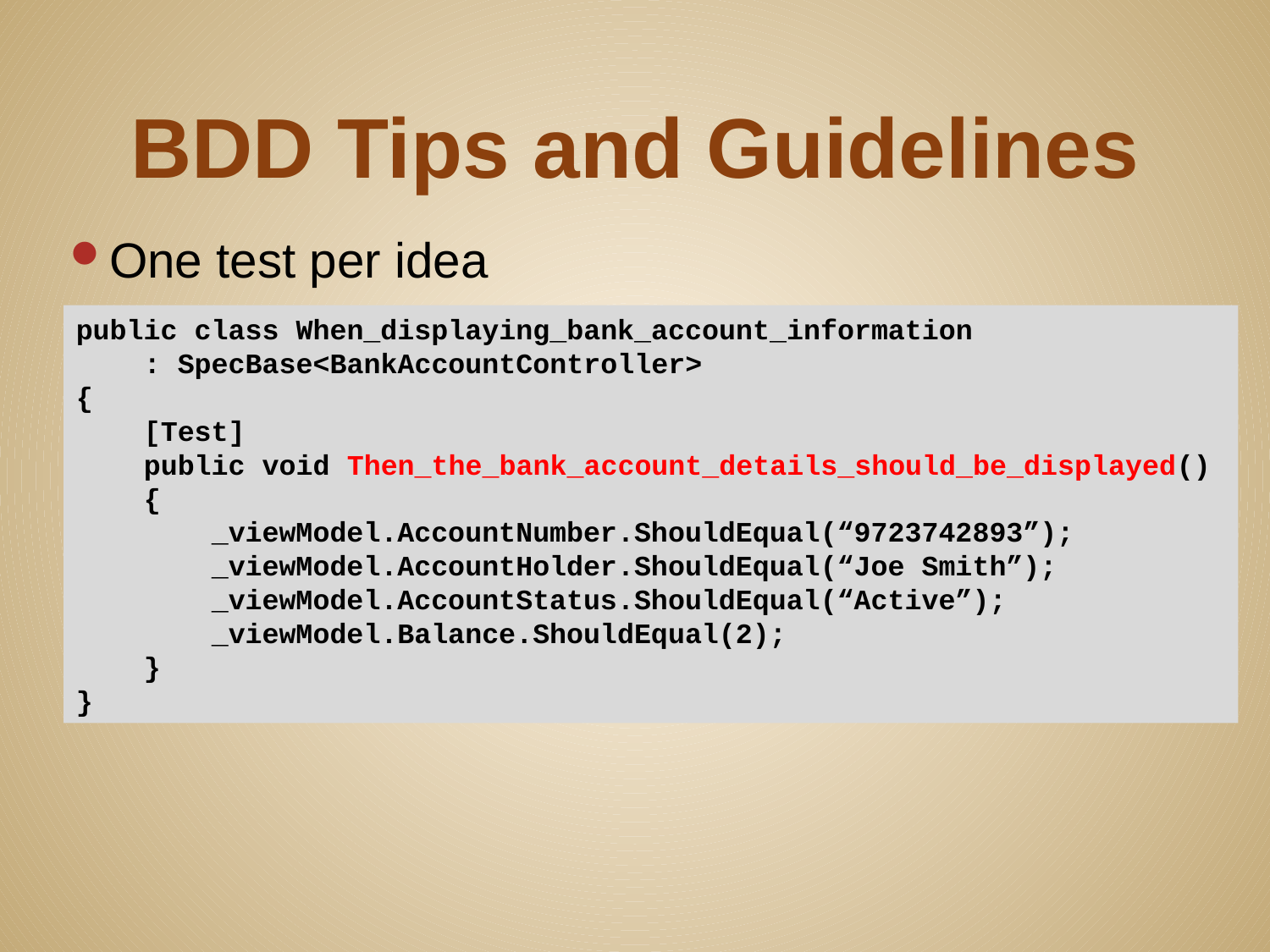

# BDD Tips and Guidelines
One test per idea
public class When_displaying_bank_account_information
    : SpecBase<BankAccountController>
{
    [Test]
    public void Then_the_bank_account_details_should_be_displayed()
    {
        _viewModel.AccountNumber.ShouldEqual(“9723742893”);
        _viewModel.AccountHolder.ShouldEqual(“Joe Smith”);
        _viewModel.AccountStatus.ShouldEqual(“Active”);
        _viewModel.Balance.ShouldEqual(2);
    }
}